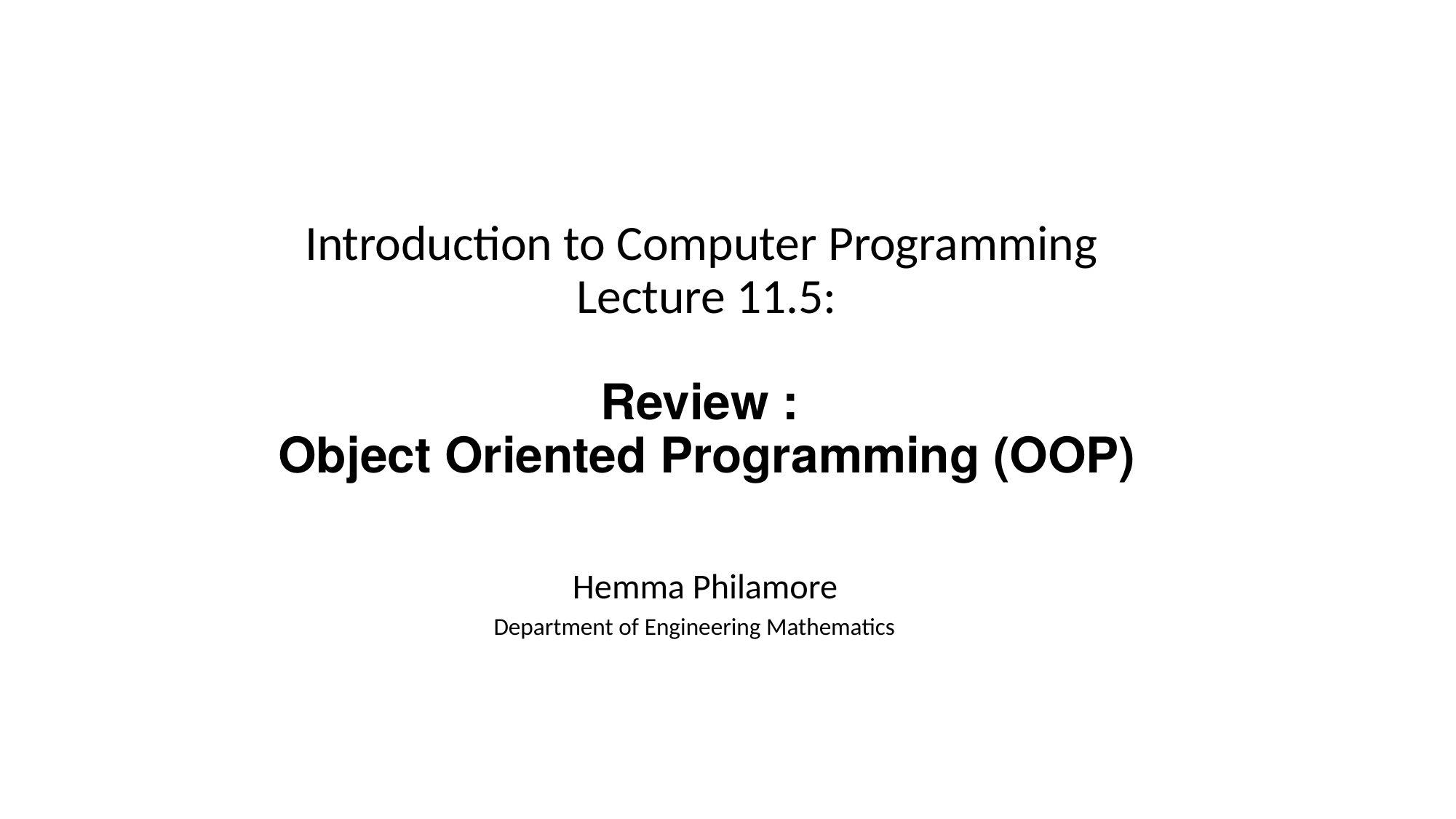

# Introduction to Computer Programming Lecture 11.5:

Review :
Object Oriented Programming (OOP)
Hemma Philamore

Department of Engineering Mathematics